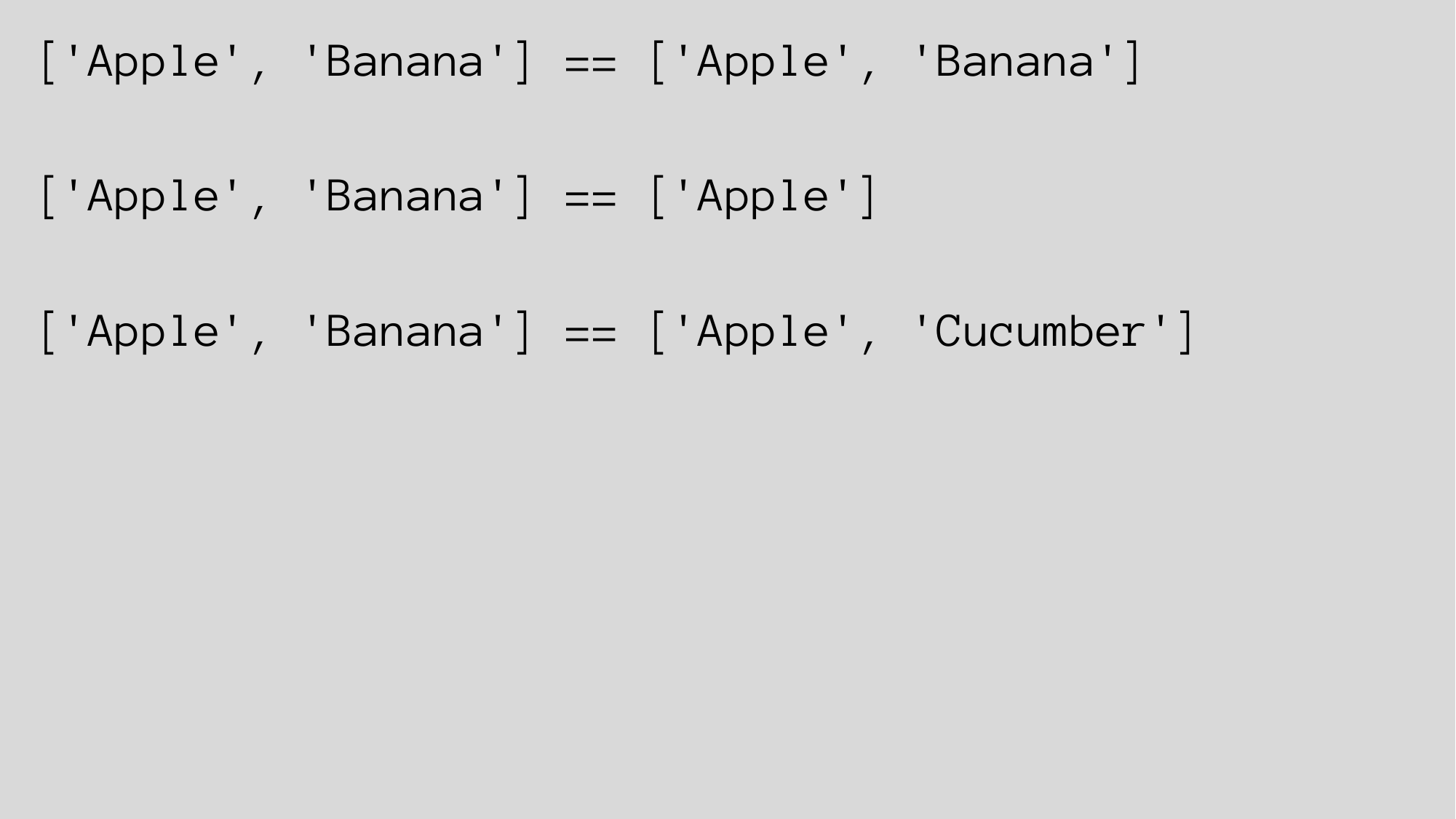

['Apple', 'Banana'] == ['Apple', 'Banana']

['Apple', 'Banana'] == ['Apple']

['Apple', 'Banana'] == ['Apple', 'Cucumber']